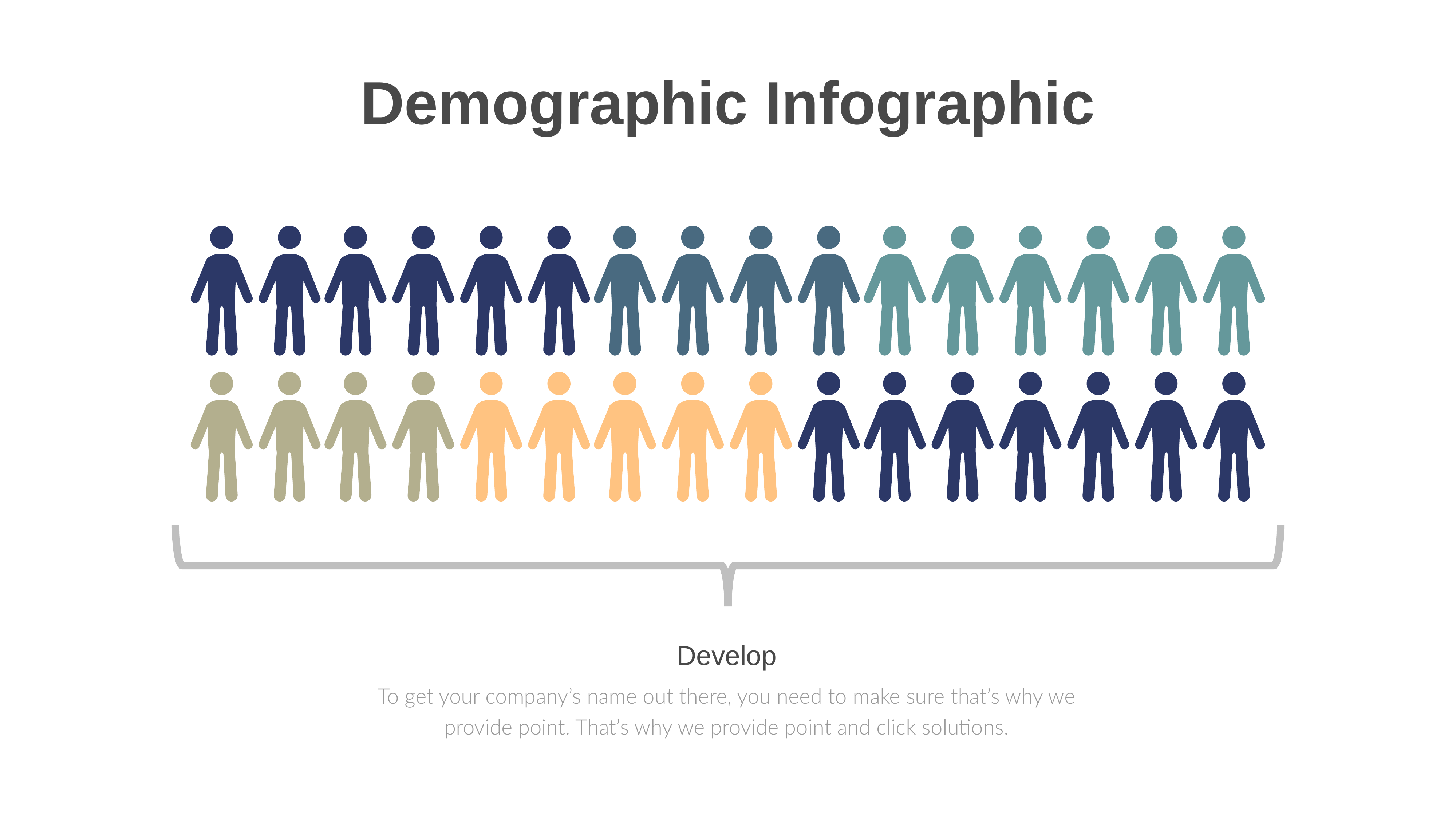

Demographic Infographic

Develop
To get your company’s name out there, you need to make sure that’s why we provide point. That’s why we provide point and click solutions.